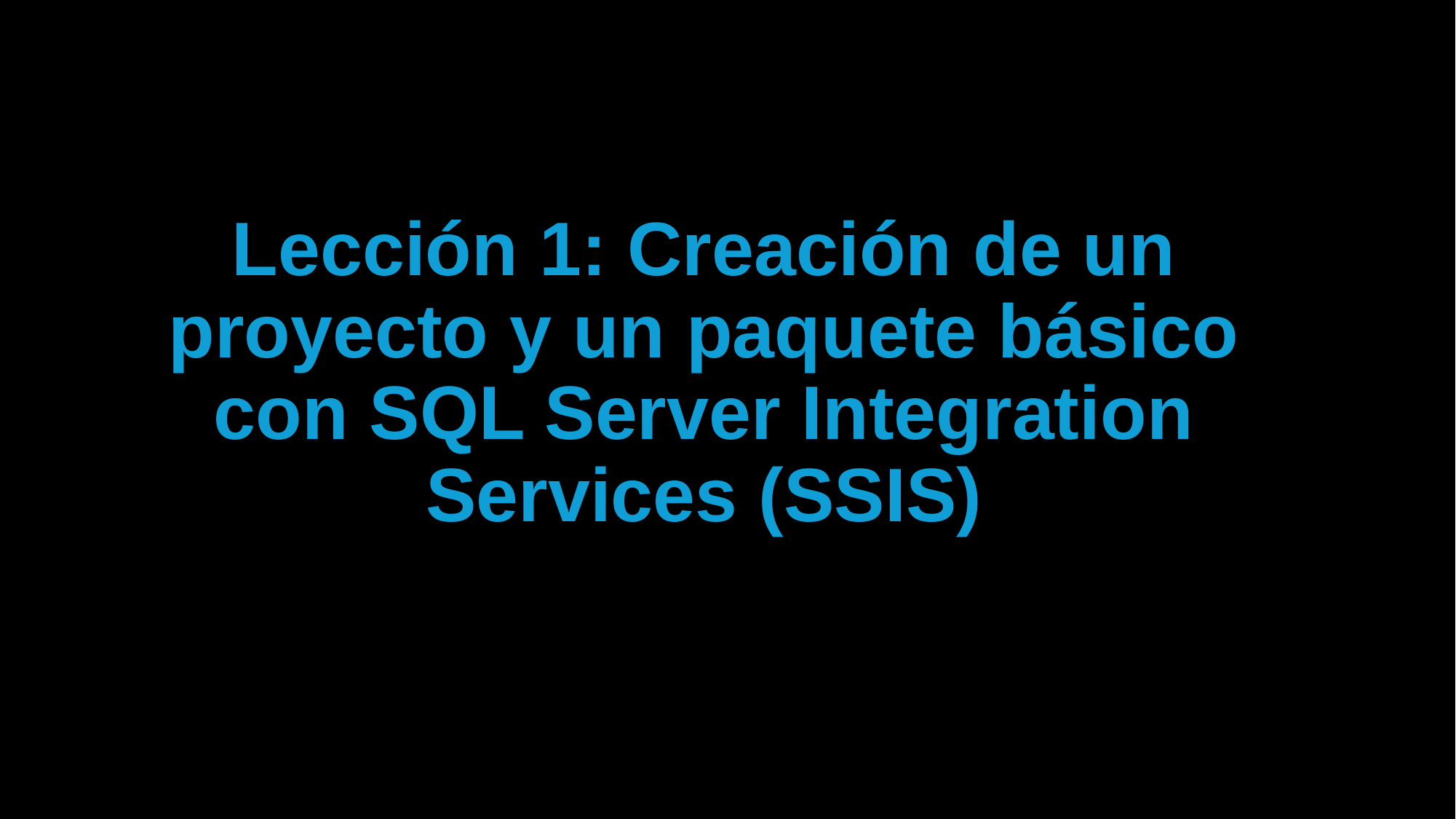

# Lección 1: Creación de un proyecto y un paquete básico con SQL Server Integration Services (SSIS)